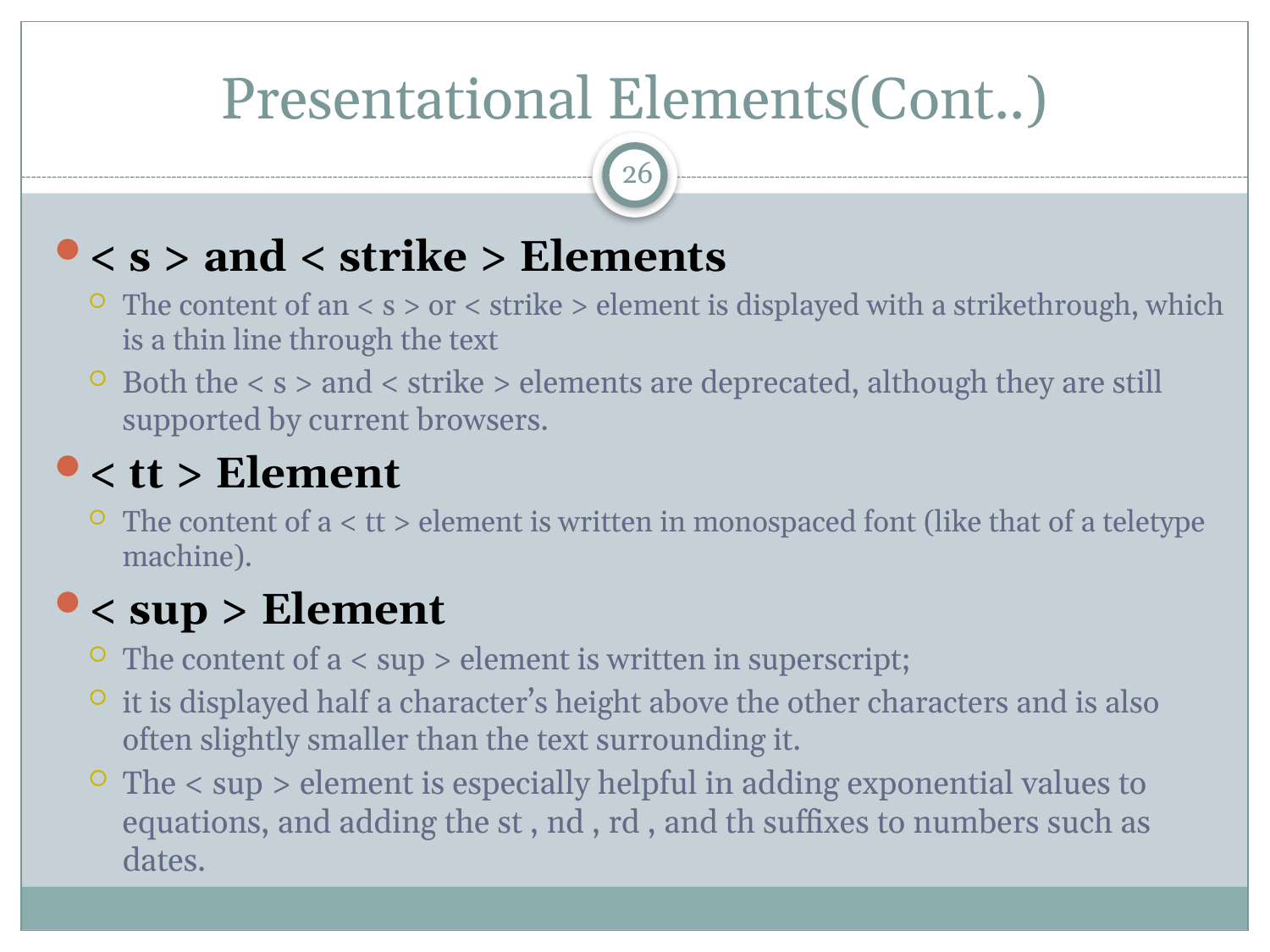

# Presentational Elements(Cont..)
26
< s > and < strike > Elements
The content of an < s > or < strike > element is displayed with a strikethrough, which is a thin line through the text
Both the < s > and < strike > elements are deprecated, although they are still supported by current browsers.
< tt > Element
The content of a < tt > element is written in monospaced font (like that of a teletype machine).
< sup > Element
The content of a < sup > element is written in superscript;
it is displayed half a character’s height above the other characters and is also often slightly smaller than the text surrounding it.
The < sup > element is especially helpful in adding exponential values to equations, and adding the st , nd , rd , and th suffixes to numbers such as dates.